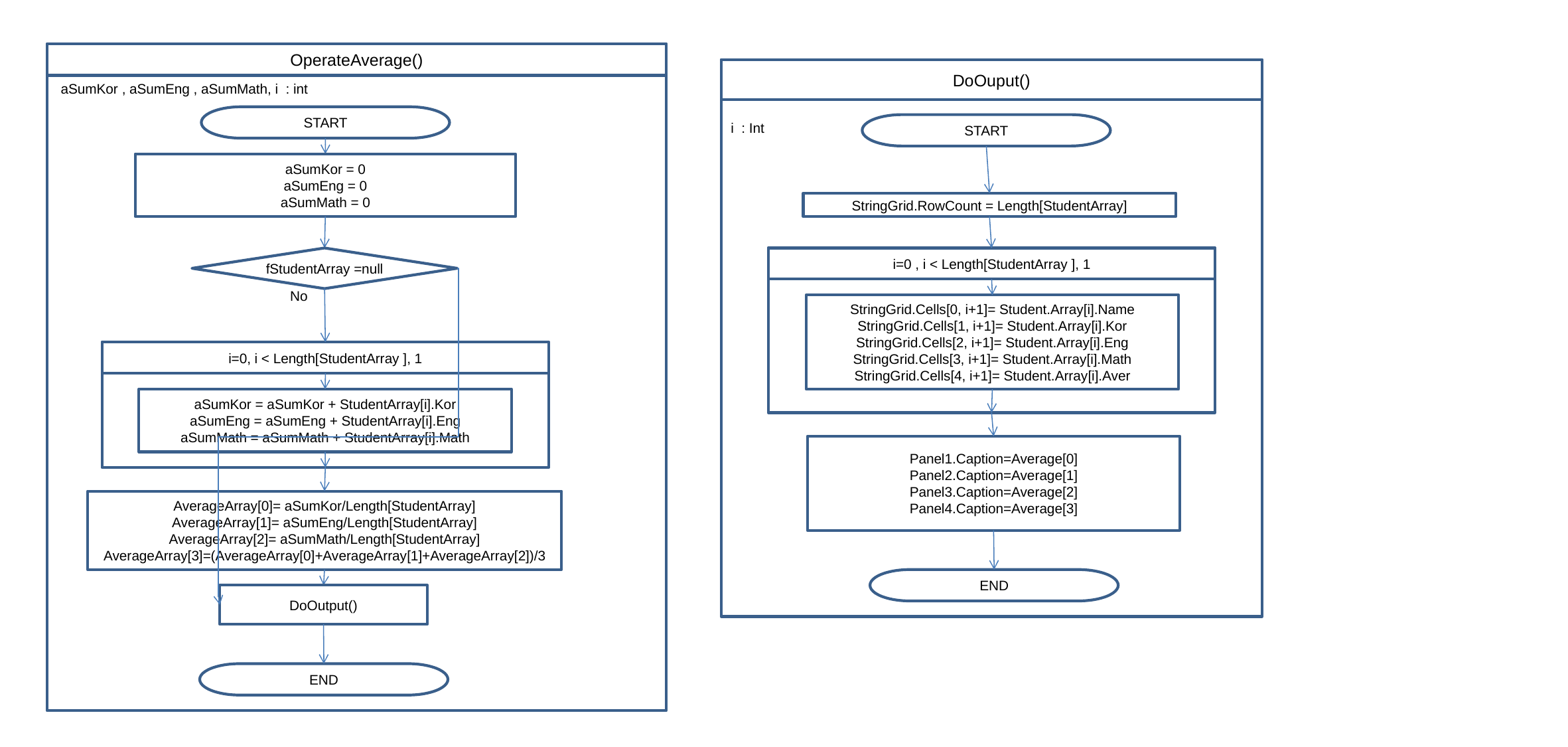

OperateAverage()

DoOuput()
aSumKor , aSumEng , aSumMath, i  : int
START
START
i  : Int
aSumKor = 0
aSumEng = 0
aSumMath = 0
StringGrid.RowCount = Length[StudentArray]
fStudentArray =null

i=0 , i < Length[StudentArray ], 1
No
StringGrid.Cells[0, i+1]= Student.Array[i].Name
StringGrid.Cells[1, i+1]= Student.Array[i].Kor
StringGrid.Cells[2, i+1]= Student.Array[i].Eng
StringGrid.Cells[3, i+1]= Student.Array[i].Math
StringGrid.Cells[4, i+1]= Student.Array[i].Aver

i=0, i < Length[StudentArray ], 1
aSumKor = aSumKor + StudentArray[i].Kor
aSumEng = aSumEng + StudentArray[i].Eng
aSumMath = aSumMath + StudentArray[i].Math
Panel1.Caption=Average[0]
Panel2.Caption=Average[1]
Panel3.Caption=Average[2]
Panel4.Caption=Average[3]
AverageArray[0]= aSumKor/Length[StudentArray]
AverageArray[1]= aSumEng/Length[StudentArray]
AverageArray[2]= aSumMath/Length[StudentArray]
AverageArray[3]=(AverageArray[0]+AverageArray[1]+AverageArray[2])/3
END
DoOutput()
END